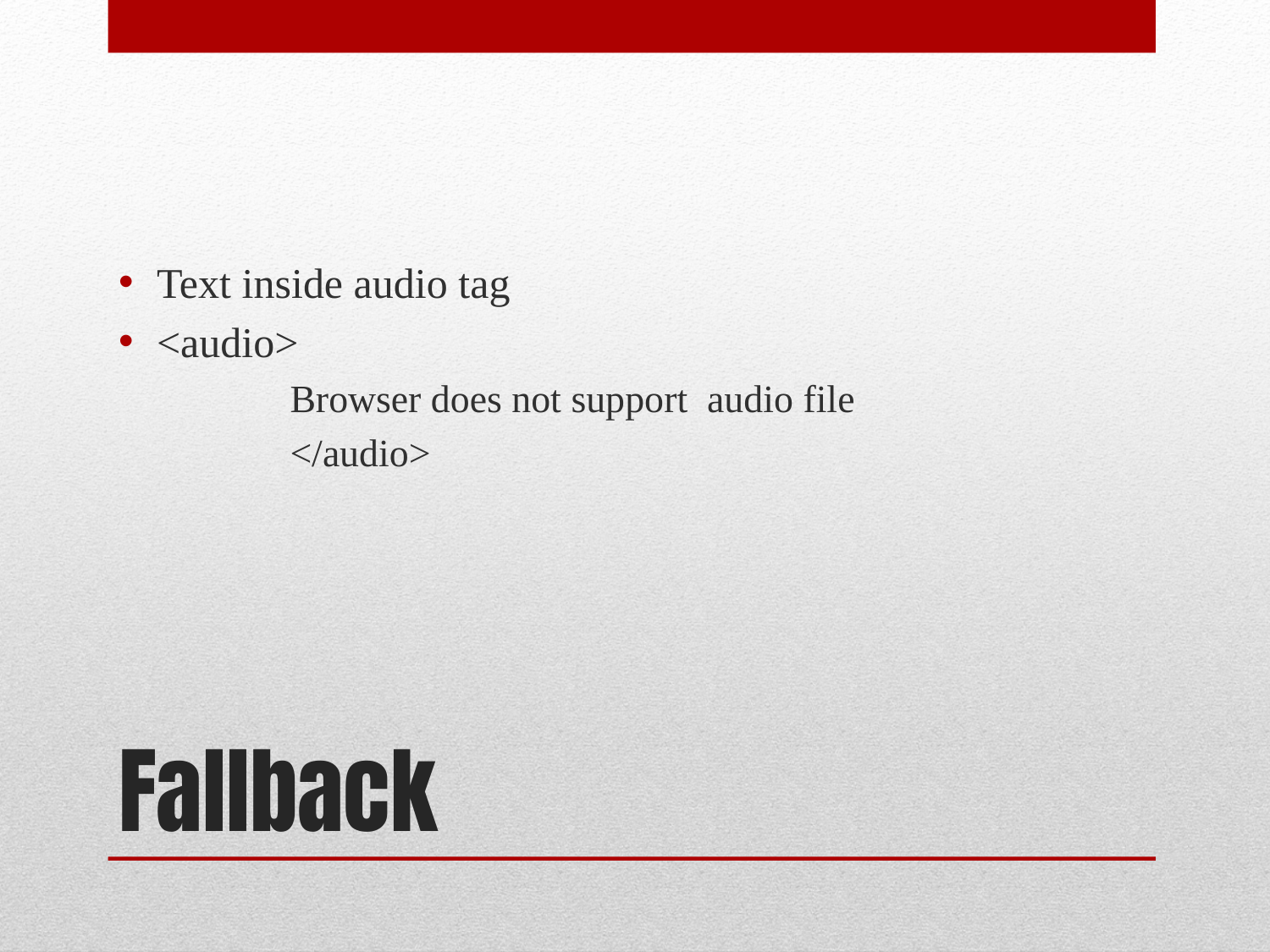

Text inside audio tag
<audio>
	Browser does not support  audio file
	</audio>
# Fallback